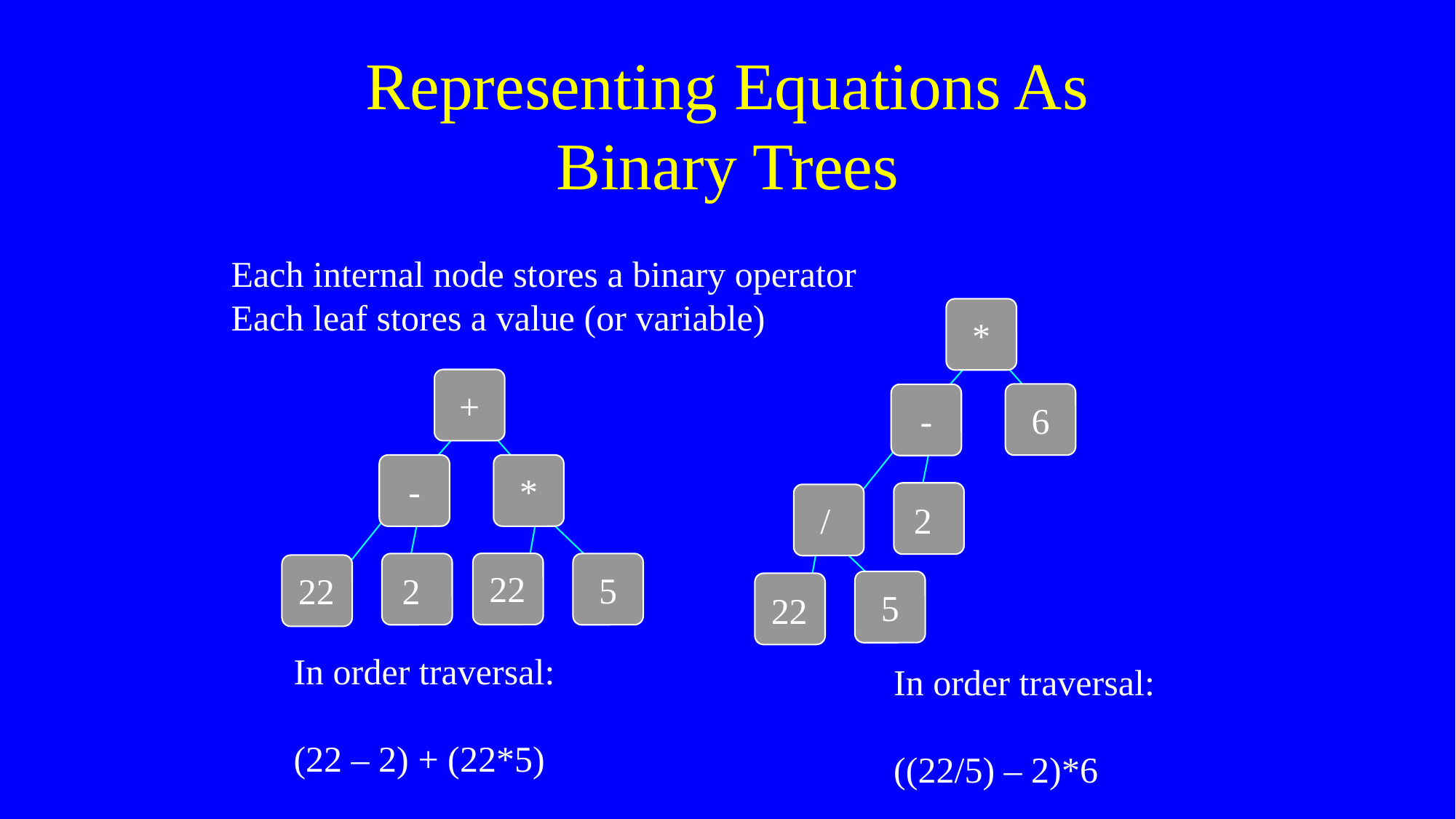

# Representing Equations As Binary Trees
Each internal node stores a binary operator
Each leaf stores a value (or variable)
*

+
6
-

-
*

/
2

5

22
22
2
5

22
In order traversal:

(22 – 2) + (22*5)

In order traversal:

((22/5) – 2)*6